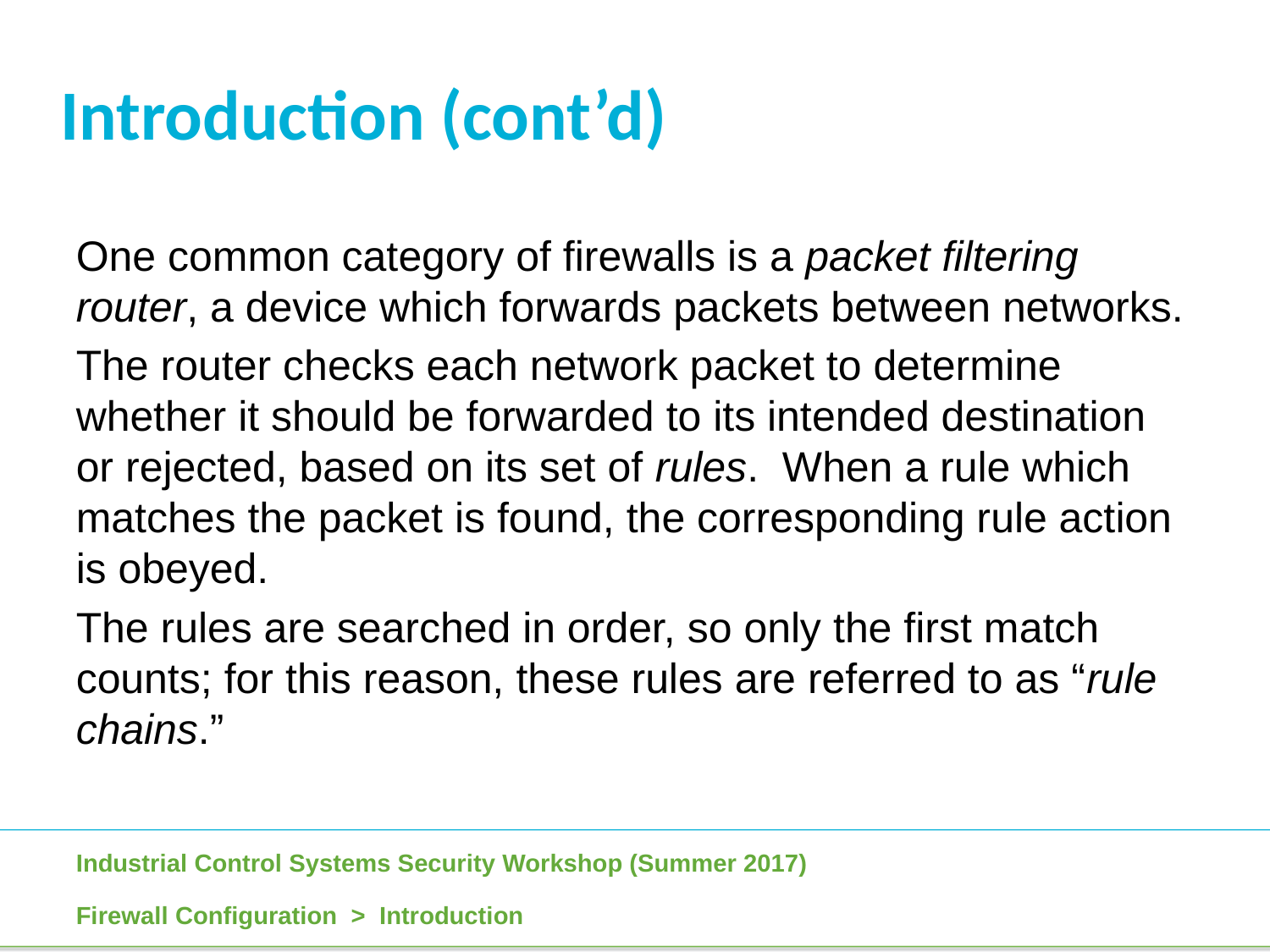

Introduction (cont’d)
One common category of firewalls is a packet filtering router, a device which forwards packets between networks.
The router checks each network packet to determine whether it should be forwarded to its intended destination or rejected, based on its set of rules.  When a rule which matches the packet is found, the corresponding rule action is obeyed.
The rules are searched in order, so only the first match counts; for this reason, these rules are referred to as “rule chains.”
Firewall Configuration  >  Introduction